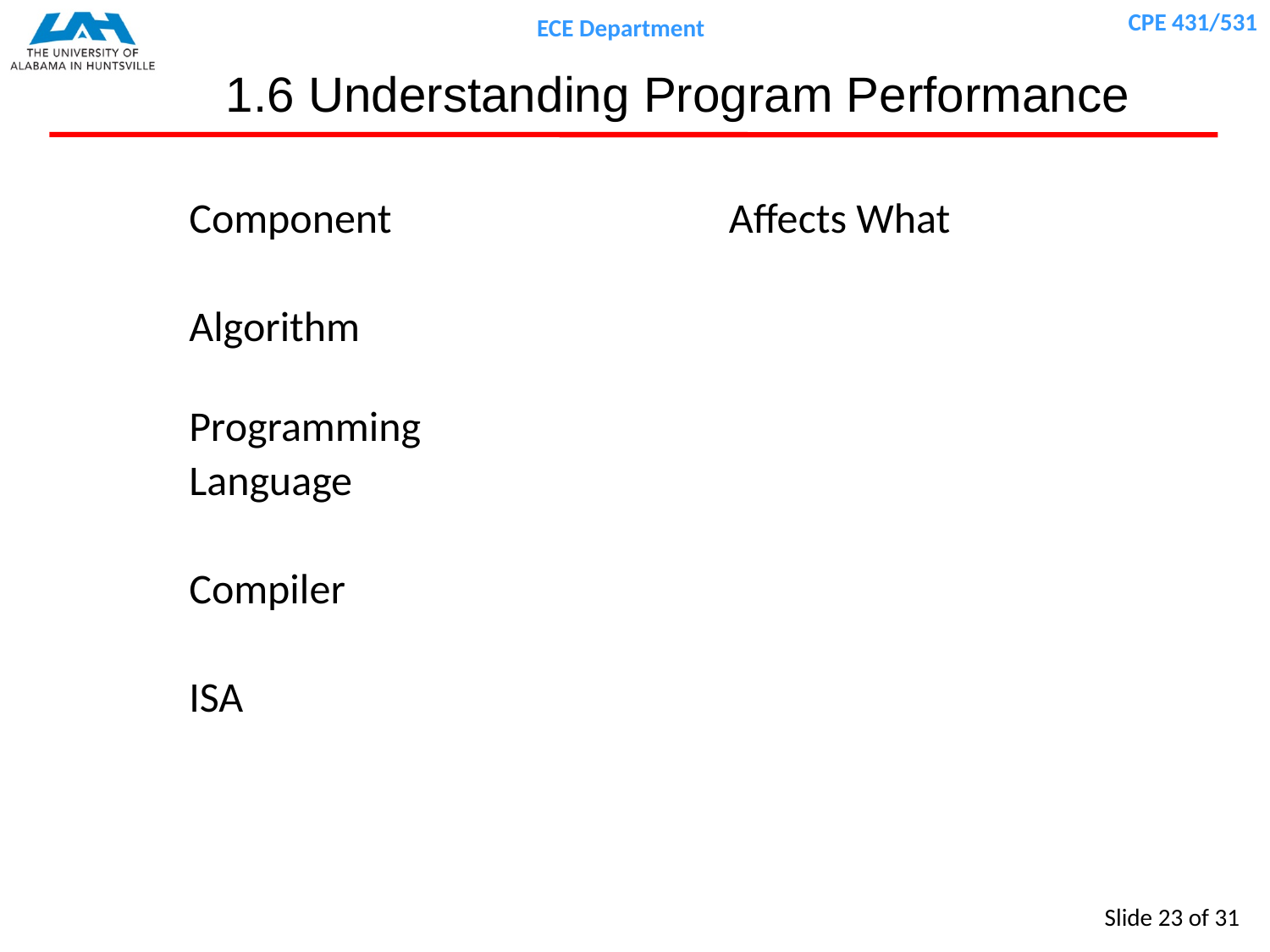

# 1.6 Understanding Program Performance
Component			Affects What

Algorithm
Programming
Language

Compiler

ISA